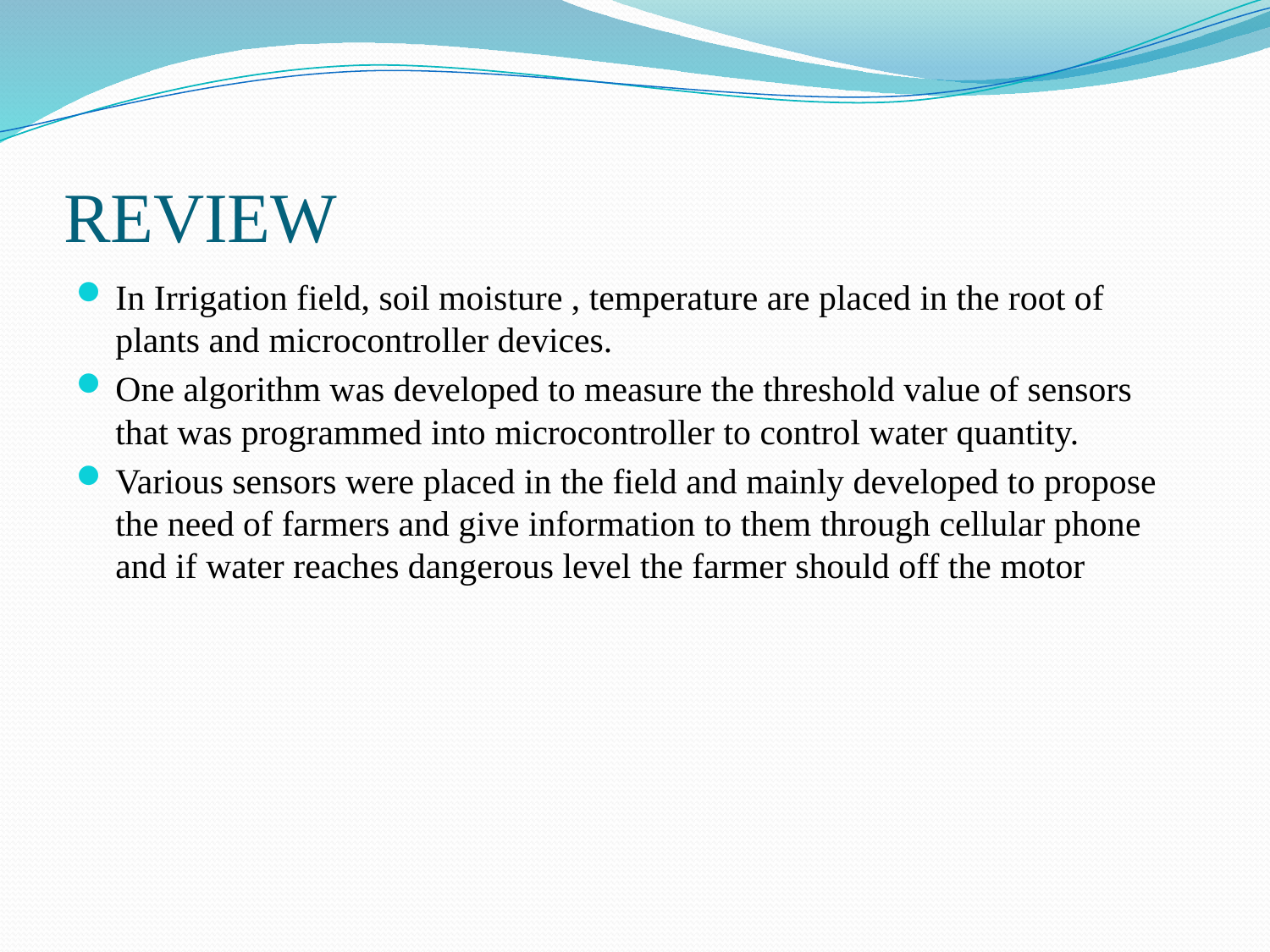

# REVIEW
In Irrigation field, soil moisture , temperature are placed in the root of plants and microcontroller devices.
One algorithm was developed to measure the threshold value of sensors that was programmed into microcontroller to control water quantity.
Various sensors were placed in the field and mainly developed to propose the need of farmers and give information to them through cellular phone and if water reaches dangerous level the farmer should off the motor